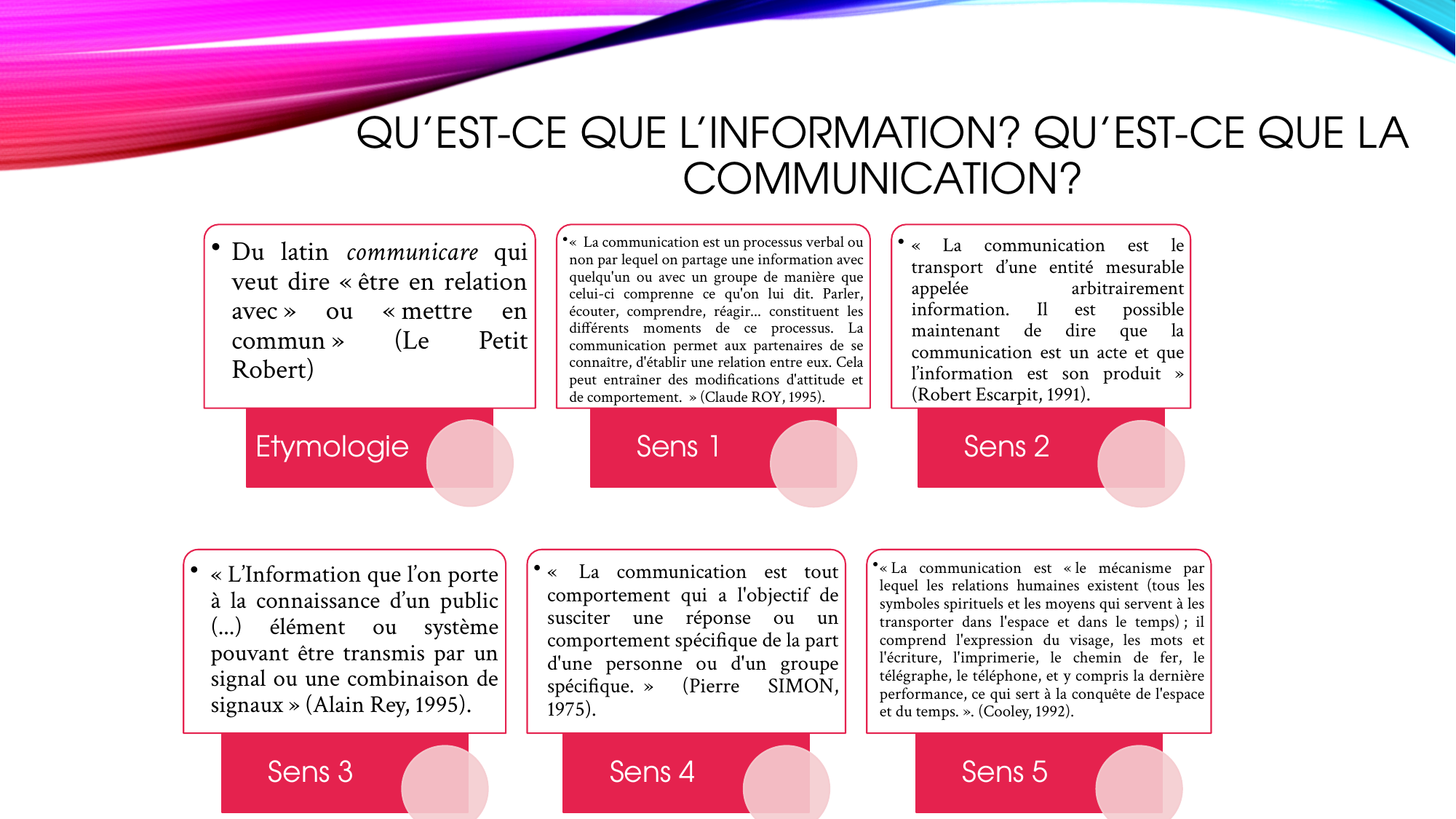

# Qu’est-ce que l’information? Qu’est-ce que la communication?
Du latin communicare qui veut dire « être en relation avec » ou « mettre en commun » (Le Petit Robert)
Etymologie
«  La communication est un processus verbal ou non par lequel on partage une information avec quelqu'un ou avec un groupe de manière que celui-ci comprenne ce qu'on lui dit. Parler, écouter, comprendre, réagir... constituent les différents moments de ce processus. La communication permet aux partenaires de se connaître, d'établir une relation entre eux. Cela peut entraîner des modifications d'attitude et de comportement.  » (Claude ROY, 1995).
Sens 1
« La communication est le transport d’une entité mesurable appelée arbitrairement information. Il est possible maintenant de dire que la communication est un acte et que l’information est son produit » (Robert Escarpit, 1991).
Sens 2
« L’Information que l’on porte à la connaissance d’un public (...) élément ou système pouvant être transmis par un signal ou une combinaison de signaux » (Alain Rey, 1995).
Sens 3
«  La communication est tout comportement qui a l'objectif de susciter une réponse ou un comportement spécifique de la part d'une personne ou d'un groupe spécifique.  » (Pierre SIMON, 1975).
Sens 4
« La communication est « le mécanisme par lequel les relations humaines existent (tous les symboles spirituels et les moyens qui servent à les transporter dans l'espace et dans le temps) ; il comprend l'expression du visage, les mots et l'écriture, l'imprimerie, le chemin de fer, le télégraphe, le téléphone, et y compris la dernière performance, ce qui sert à la conquête de l'espace et du temps. ». (Cooley, 1992).
Sens 5